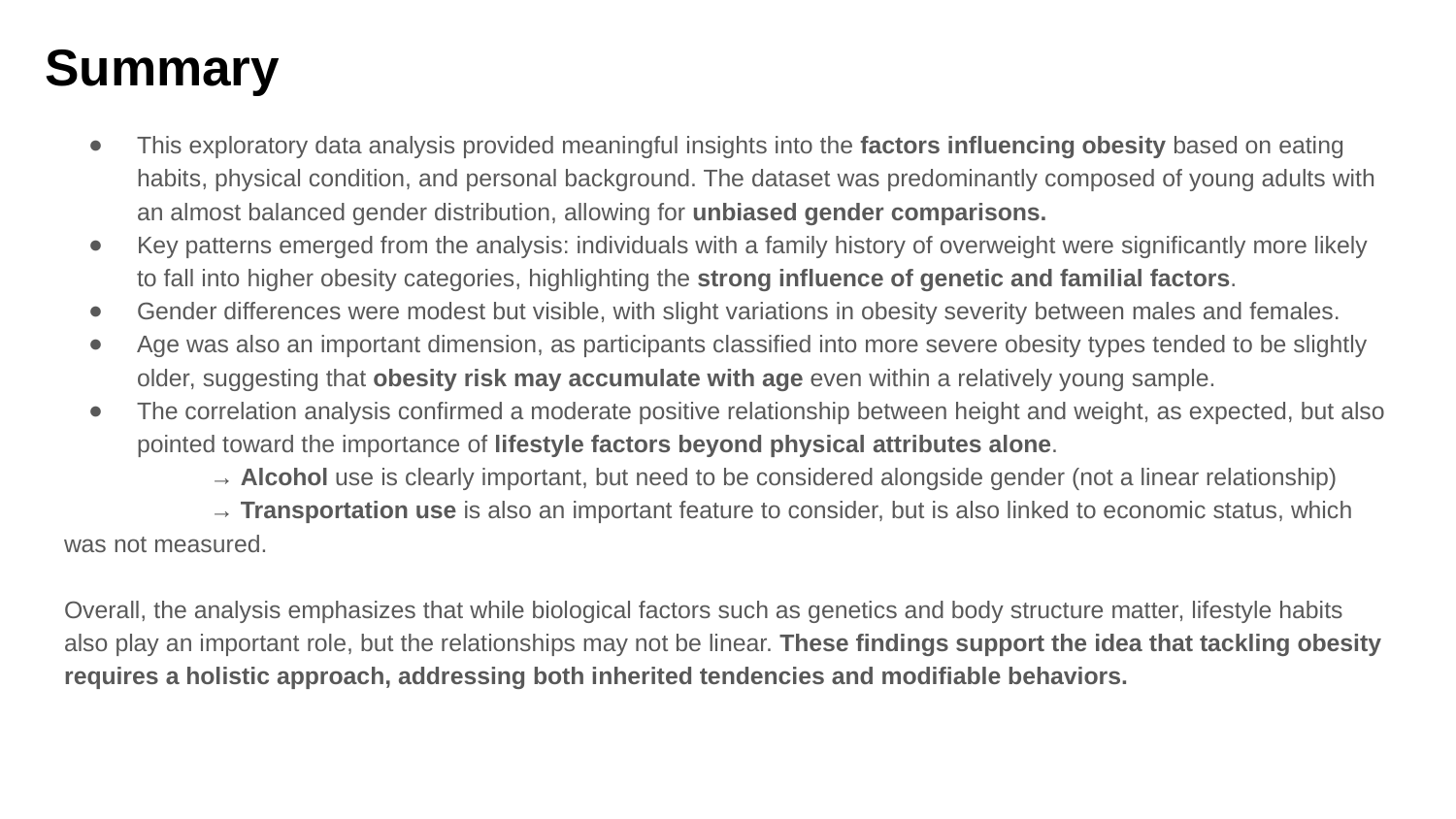

# Summary
This exploratory data analysis provided meaningful insights into the factors influencing obesity based on eating habits, physical condition, and personal background. The dataset was predominantly composed of young adults with an almost balanced gender distribution, allowing for unbiased gender comparisons.
Key patterns emerged from the analysis: individuals with a family history of overweight were significantly more likely to fall into higher obesity categories, highlighting the strong influence of genetic and familial factors.
Gender differences were modest but visible, with slight variations in obesity severity between males and females.
Age was also an important dimension, as participants classified into more severe obesity types tended to be slightly older, suggesting that obesity risk may accumulate with age even within a relatively young sample.
The correlation analysis confirmed a moderate positive relationship between height and weight, as expected, but also pointed toward the importance of lifestyle factors beyond physical attributes alone.
	→ Alcohol use is clearly important, but need to be considered alongside gender (not a linear relationship)
	→ Transportation use is also an important feature to consider, but is also linked to economic status, which was not measured.

Overall, the analysis emphasizes that while biological factors such as genetics and body structure matter, lifestyle habits also play an important role, but the relationships may not be linear. These findings support the idea that tackling obesity requires a holistic approach, addressing both inherited tendencies and modifiable behaviors.